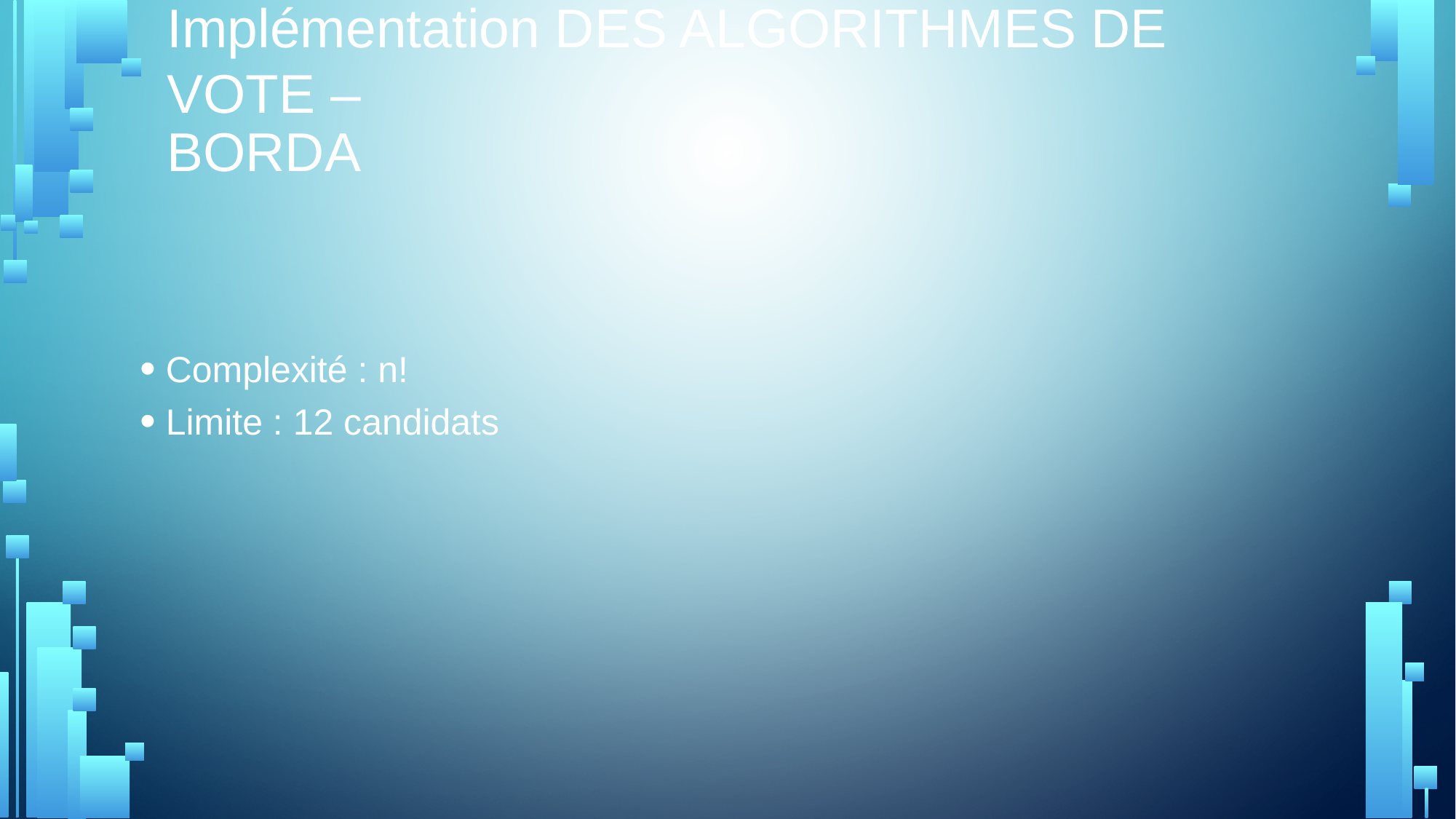

Implémentation DES ALGORITHMES DE VOTE –
BORDA
Complexité : n!
Limite : 12 candidats